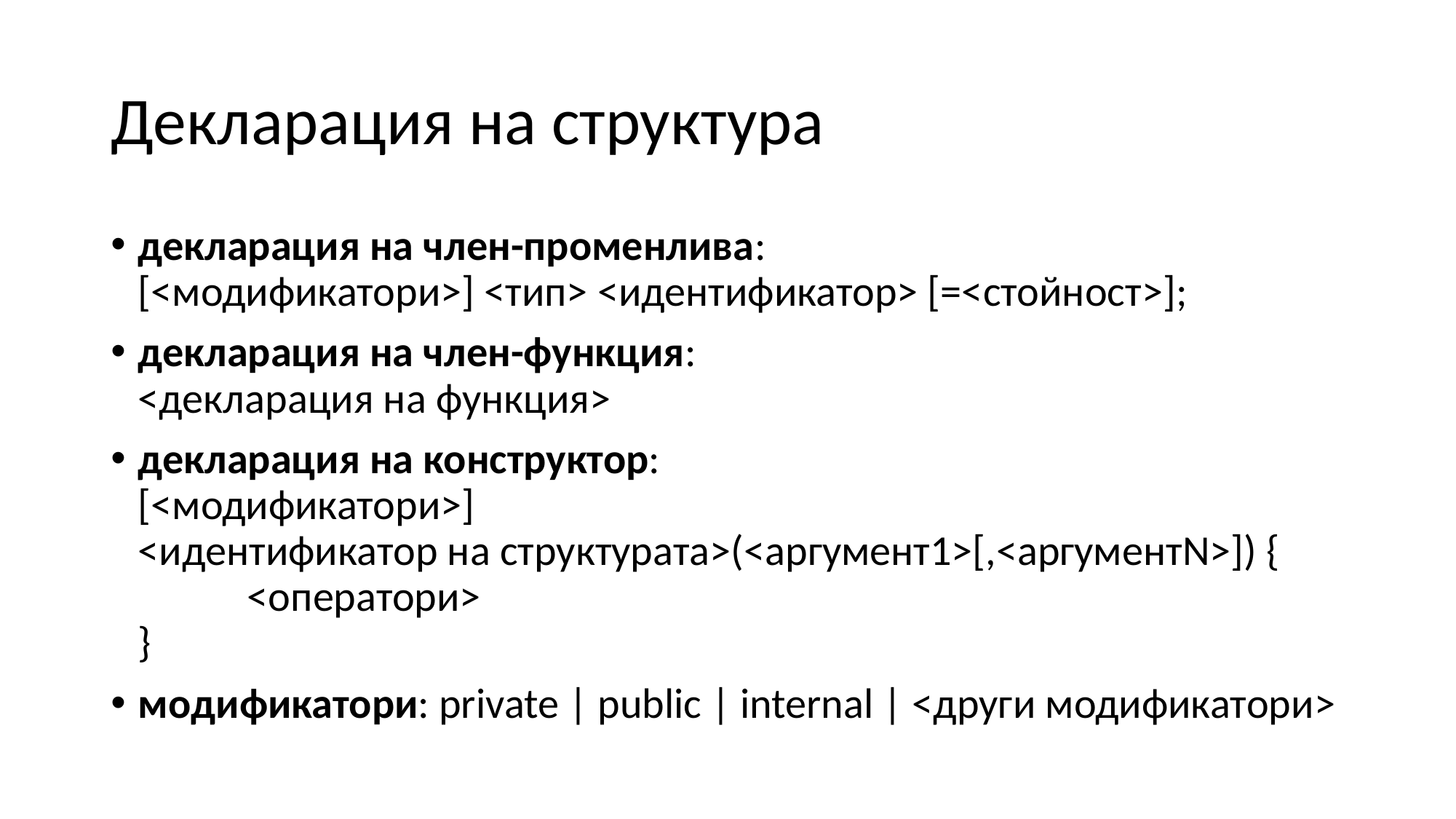

# Декларация на структура
декларация на член-променлива:
[<модификатори>] <тип> <идентификатор> [=<стойност>];
декларация на член-функция:
<декларация на функция>
декларация на конструктор:
[<модификатори>]
<идентификатор на структурата>(<аргумент1>[,<аргументN>]) {
	<оператори>
}
модификатори: private | public | internal | <други модификатори>